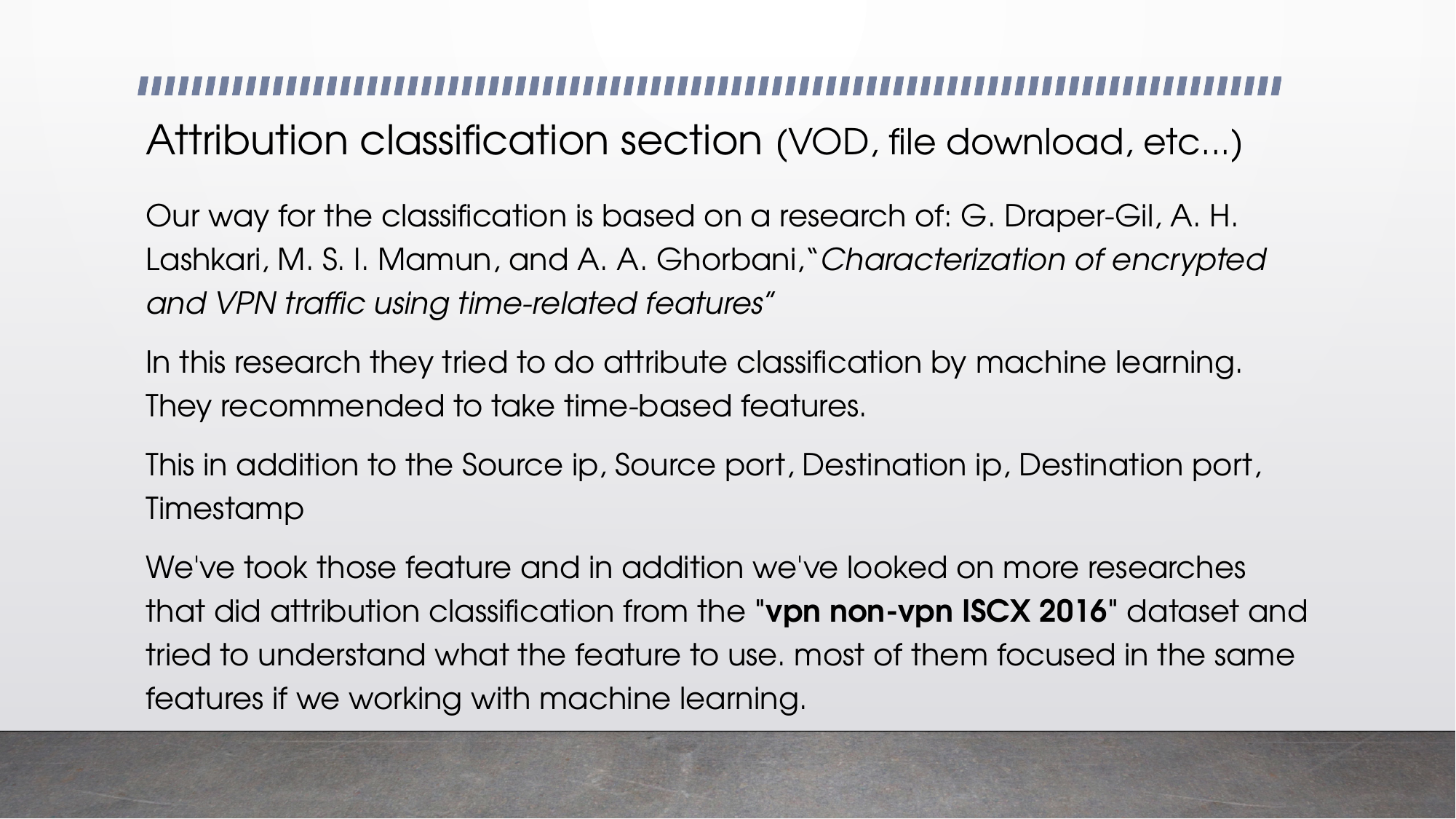

# Attribution classification section (VOD, file download, etc...)
Our way for the classification is based on a research of: G. Draper-Gil, A. H. Lashkari, M. S. I. Mamun, and A. A. Ghorbani,“Characterization of encrypted and VPN traffic using time-related features”
In this research they tried to do attribute classification by machine learning. They recommended to take time-based features.
This in addition to the Source ip, Source port, Destination ip, Destination port, Timestamp
We've took those feature and in addition we've looked on more researches that did attribution classification from the "vpn non-vpn ISCX 2016" dataset and tried to understand what the feature to use. most of them focused in the same features if we working with machine learning.